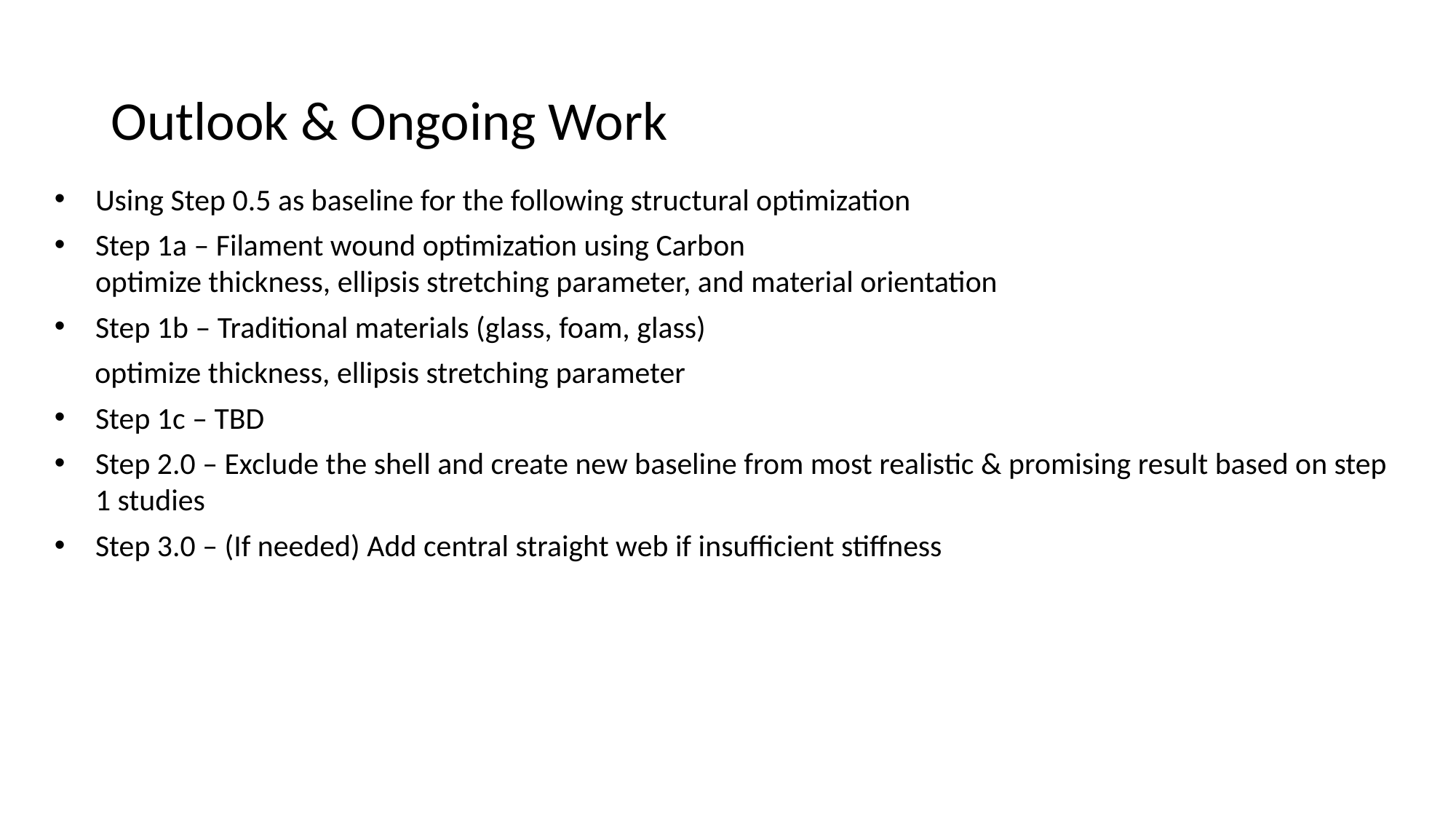

# Outlook & Ongoing Work
Using Step 0.5 as baseline for the following structural optimization
Step 1a – Filament wound optimization using Carbon
optimize thickness, ellipsis stretching parameter, and material orientation
Step 1b – Traditional materials (glass, foam, glass)
optimize thickness, ellipsis stretching parameter
Step 1c – TBD
Step 2.0 – Exclude the shell and create new baseline from most realistic & promising result based on step 1 studies
Step 3.0 – (If needed) Add central straight web if insufficient stiffness